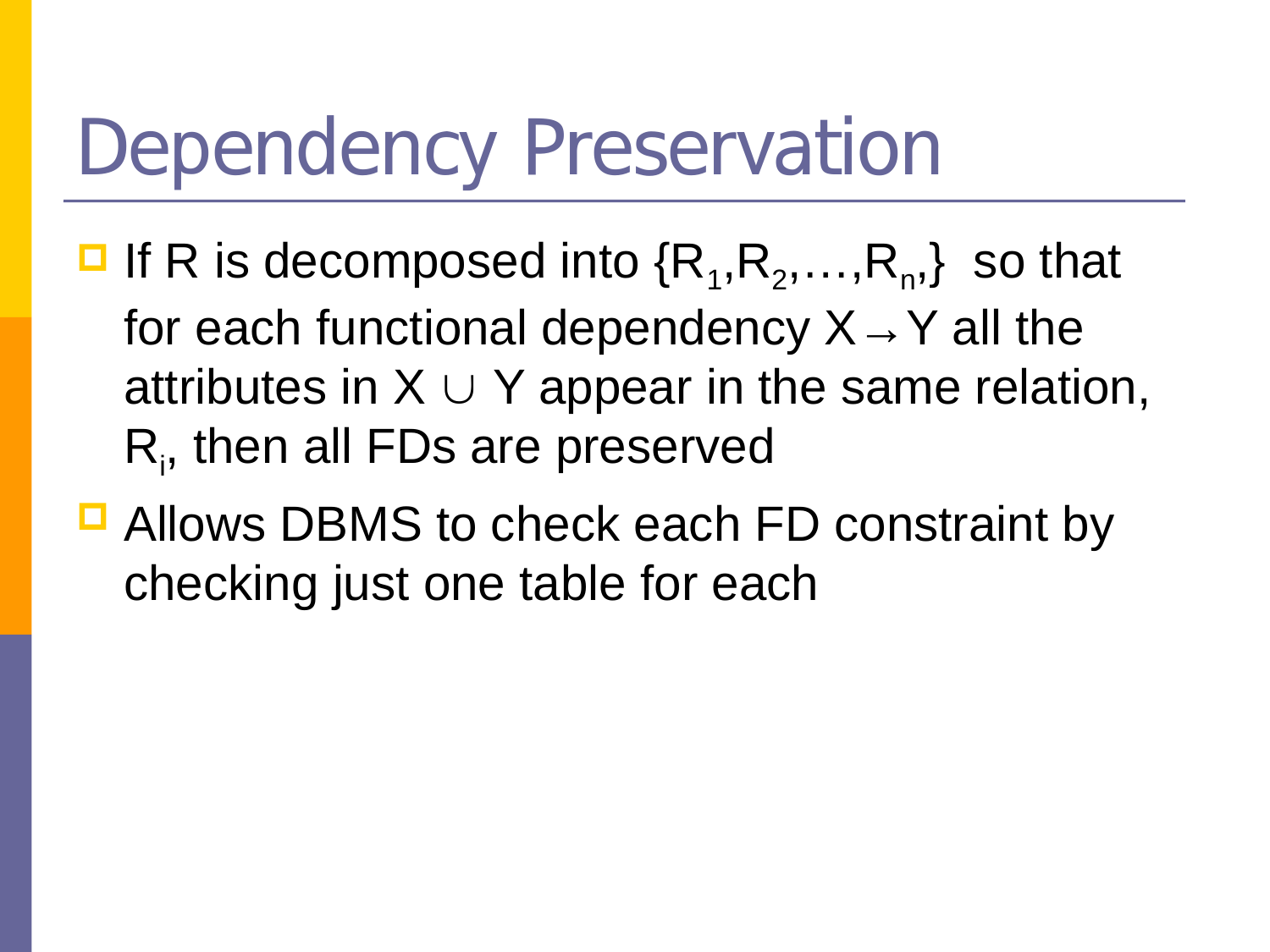

# Dependency Preservation
If R is decomposed into {R1,R2,…,Rn,}  so that for each functional dependency X→Y all the attributes in X ∪ Y appear in the same relation, Ri, then all FDs are preserved
Allows DBMS to check each FD constraint by checking just one table for each